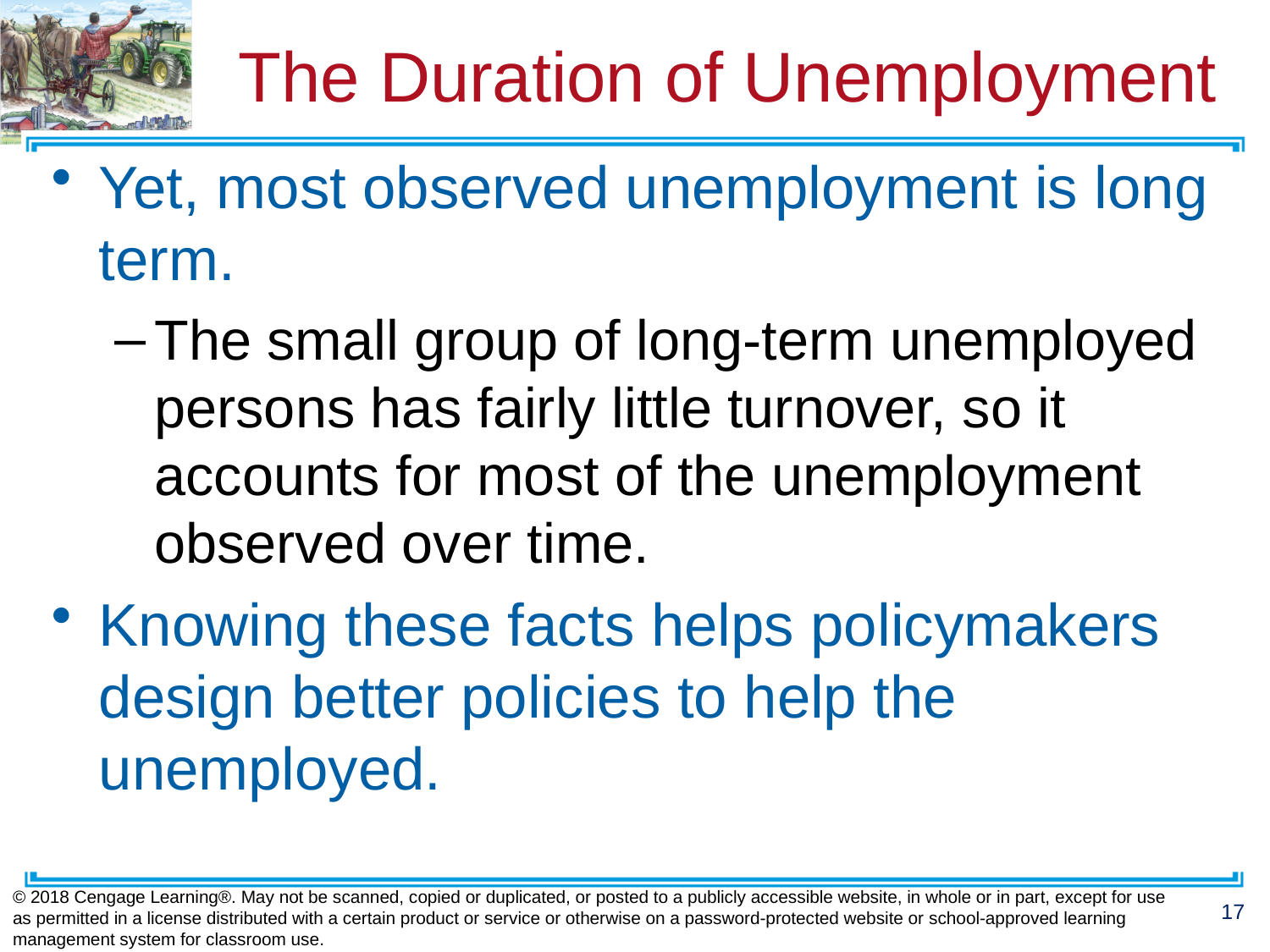

# The Duration of Unemployment
Yet, most observed unemployment is long term.
The small group of long-term unemployed persons has fairly little turnover, so it accounts for most of the unemployment observed over time.
Knowing these facts helps policymakers design better policies to help the unemployed.

© 2018 Cengage Learning®. May not be scanned, copied or duplicated, or posted to a publicly accessible website, in whole or in part, except for use as permitted in a license distributed with a certain product or service or otherwise on a password-protected website or school-approved learning management system for classroom use.
17